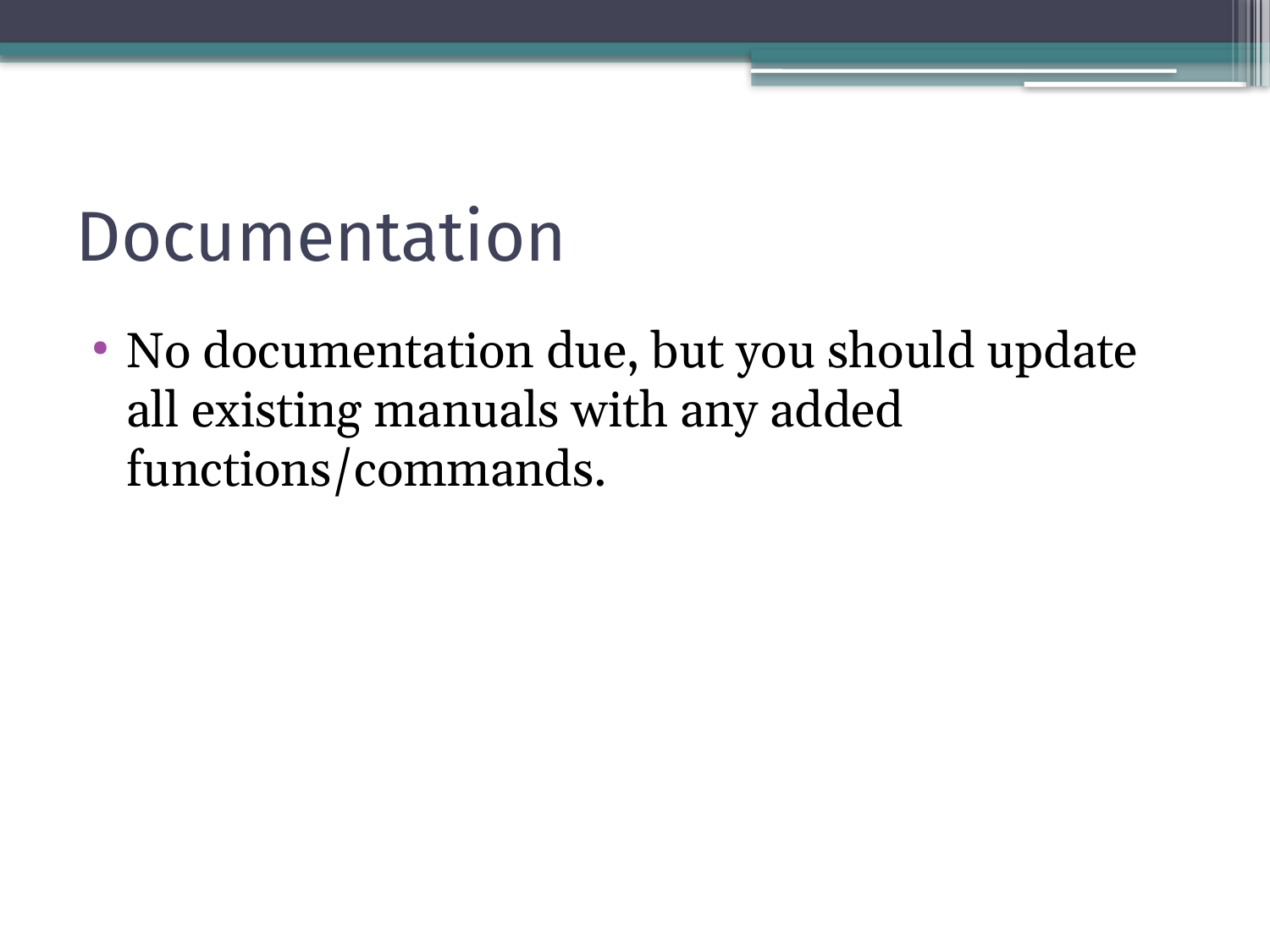

# Documentation
No documentation due, but you should update all existing manuals with any added functions/commands.